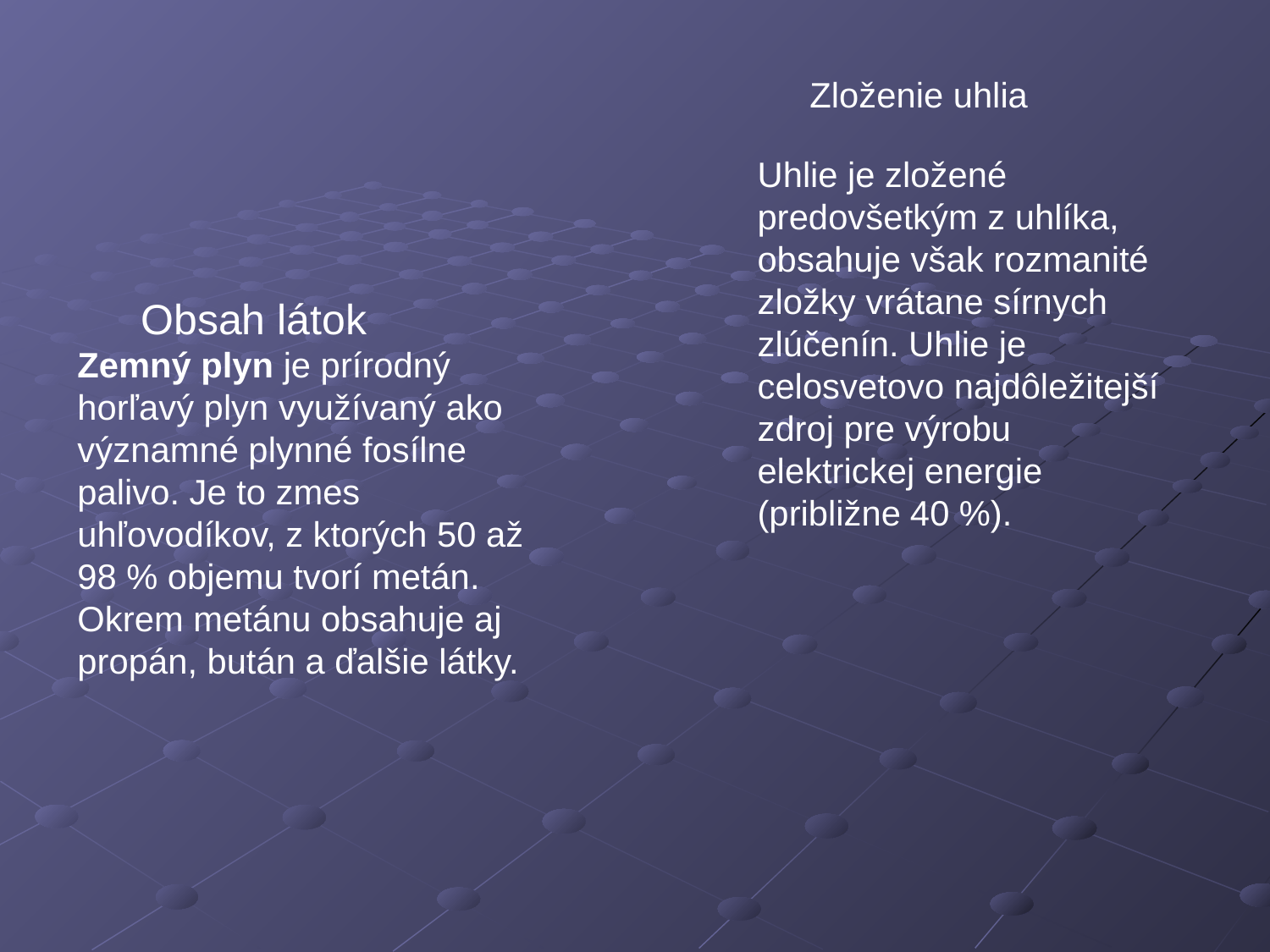

Zloženie uhlia
Uhlie je zložené predovšetkým z uhlíka, obsahuje však rozmanité zložky vrátane sírnych zlúčenín. Uhlie je celosvetovo najdôležitejší zdroj pre výrobu elektrickej energie (približne 40 %).
  Obsah látok
Zemný plyn je prírodný horľavý plyn využívaný ako významné plynné fosílne palivo. Je to zmes uhľovodíkov, z ktorých 50 až 98 % objemu tvorí metán. Okrem metánu obsahuje aj propán, bután a ďalšie látky.